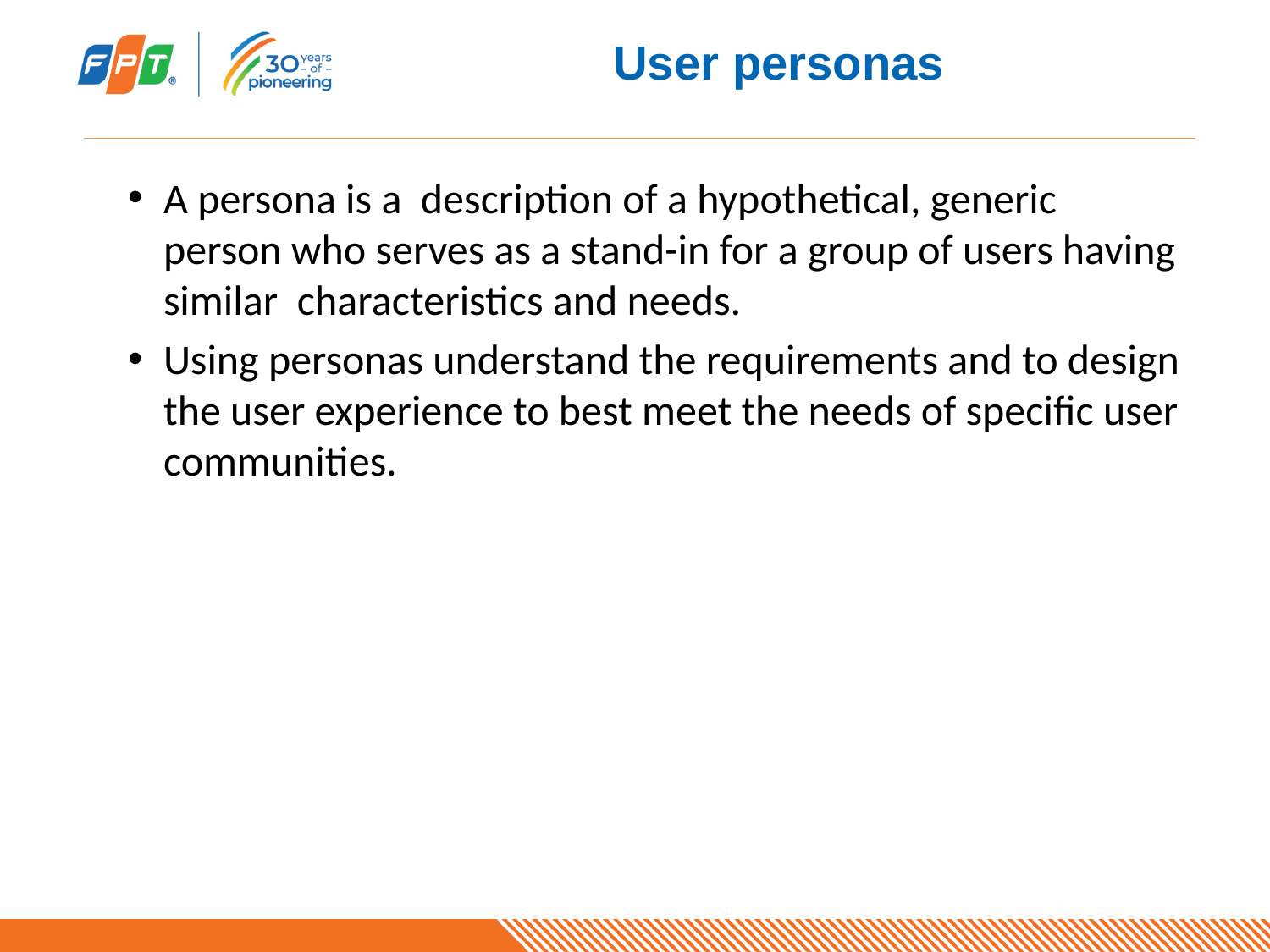

# User personas
A persona is a  description of a hypothetical, generic person who serves as a stand-in for a group of users having similar  characteristics and needs.
Using personas understand the requirements and to design the user experience to best meet the needs of specific user communities.